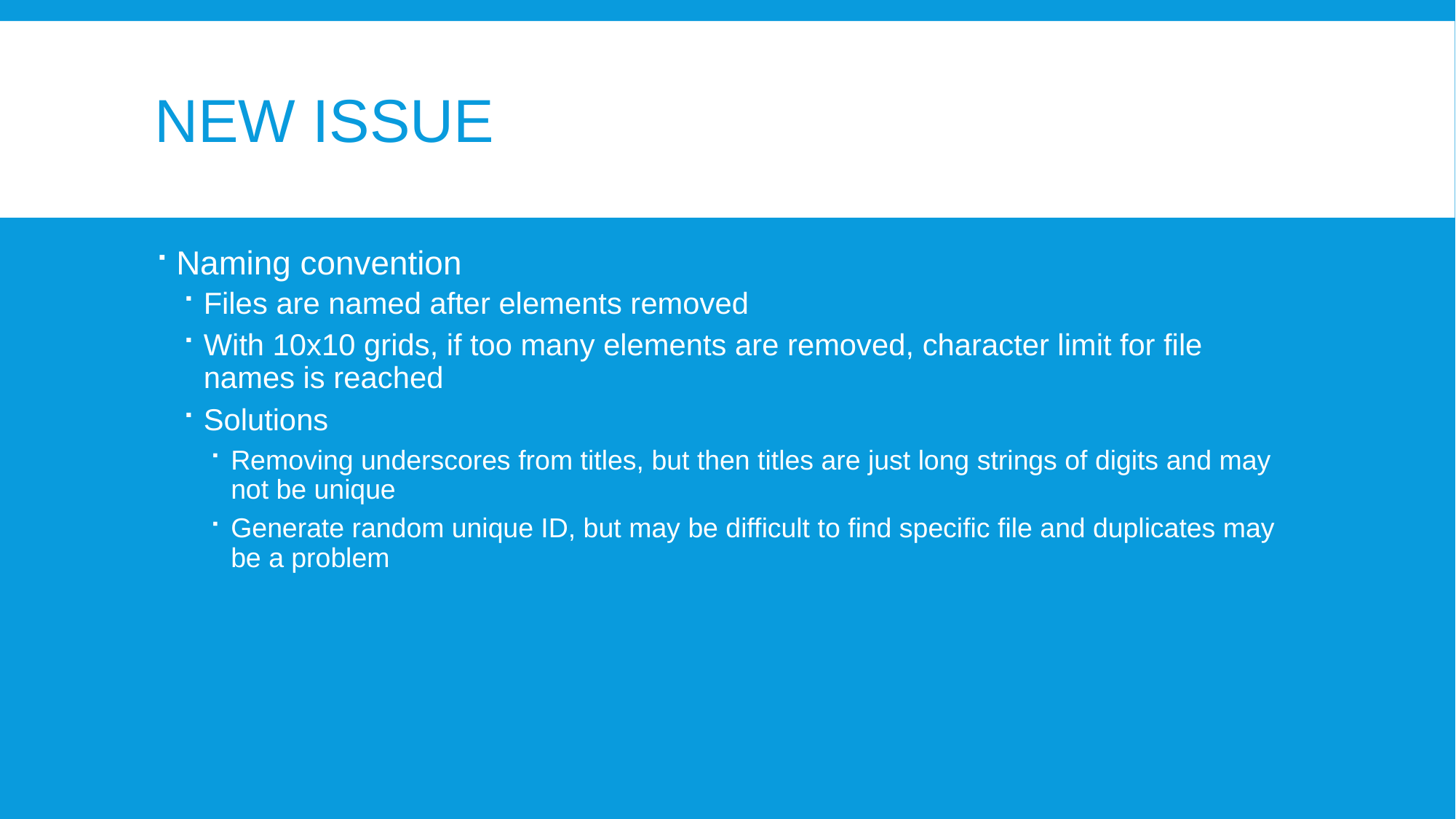

# New Issue
Naming convention
Files are named after elements removed
With 10x10 grids, if too many elements are removed, character limit for file names is reached
Solutions
Removing underscores from titles, but then titles are just long strings of digits and may not be unique
Generate random unique ID, but may be difficult to find specific file and duplicates may be a problem